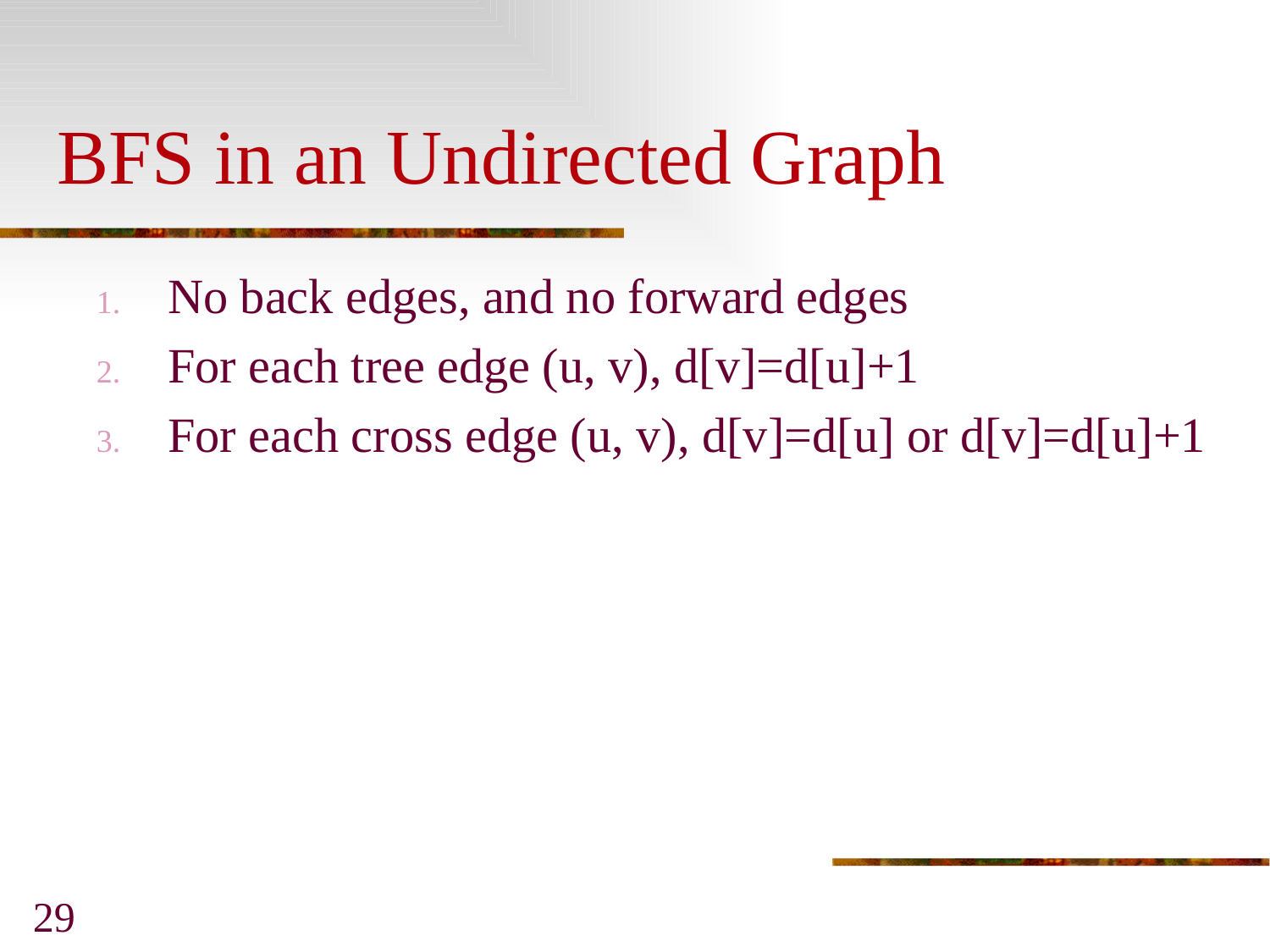

# BFS in an Undirected Graph
No back edges, and no forward edges
For each tree edge (u, v), d[v]=d[u]+1
For each cross edge (u, v), d[v]=d[u] or d[v]=d[u]+1
29